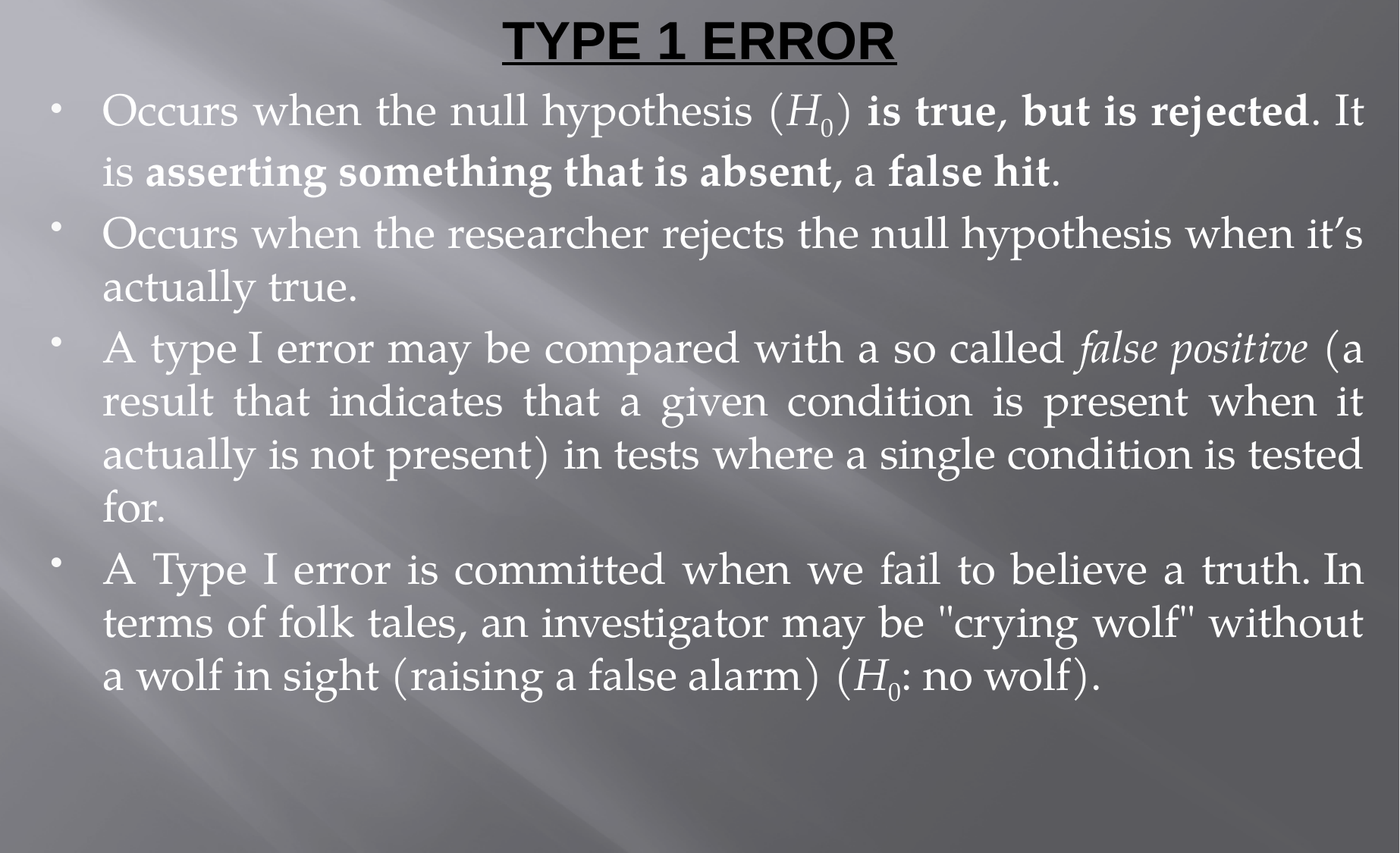

# TYPE 1 ERROR
Occurs when the null hypothesis (H0) is true, but is rejected. It is asserting something that is absent, a false hit.
Occurs when the researcher rejects the null hypothesis when it’s actually true.
A type I error may be compared with a so called false positive (a result that indicates that a given condition is present when it actually is not present) in tests where a single condition is tested for.
A Type I error is committed when we fail to believe a truth. In terms of folk tales, an investigator may be "crying wolf" without a wolf in sight (raising a false alarm) (H0: no wolf).